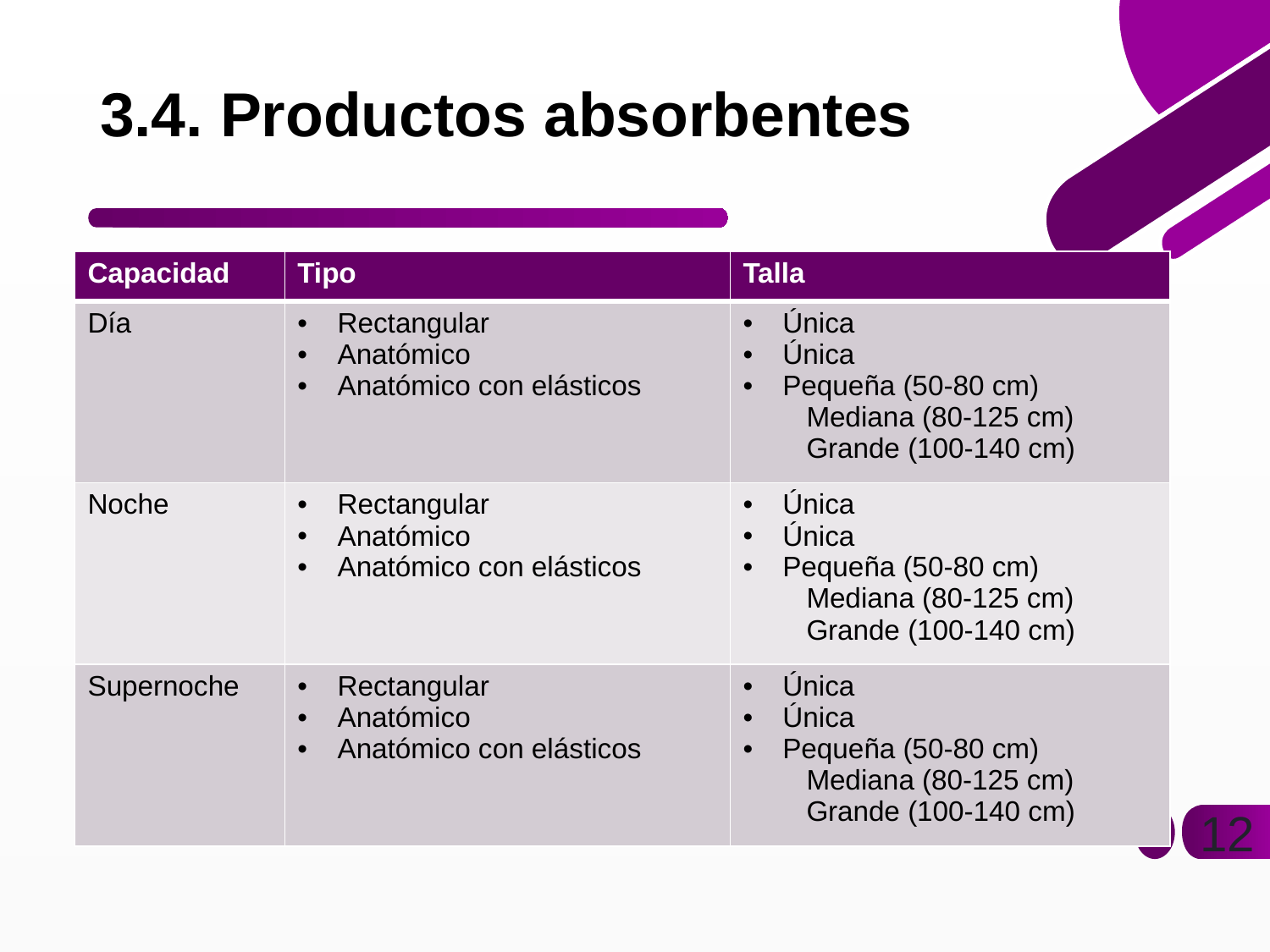

# 3.4. Productos absorbentes
| Capacidad | Tipo | Talla |
| --- | --- | --- |
| Día | Rectangular Anatómico Anatómico con elásticos | Única Única Pequeña (50-80 cm) Mediana (80-125 cm) Grande (100-140 cm) |
| Noche | Rectangular Anatómico Anatómico con elásticos | Única Única Pequeña (50-80 cm) Mediana (80-125 cm) Grande (100-140 cm) |
| Supernoche | Rectangular Anatómico Anatómico con elásticos | Única Única Pequeña (50-80 cm) Mediana (80-125 cm) Grande (100-140 cm) |
12